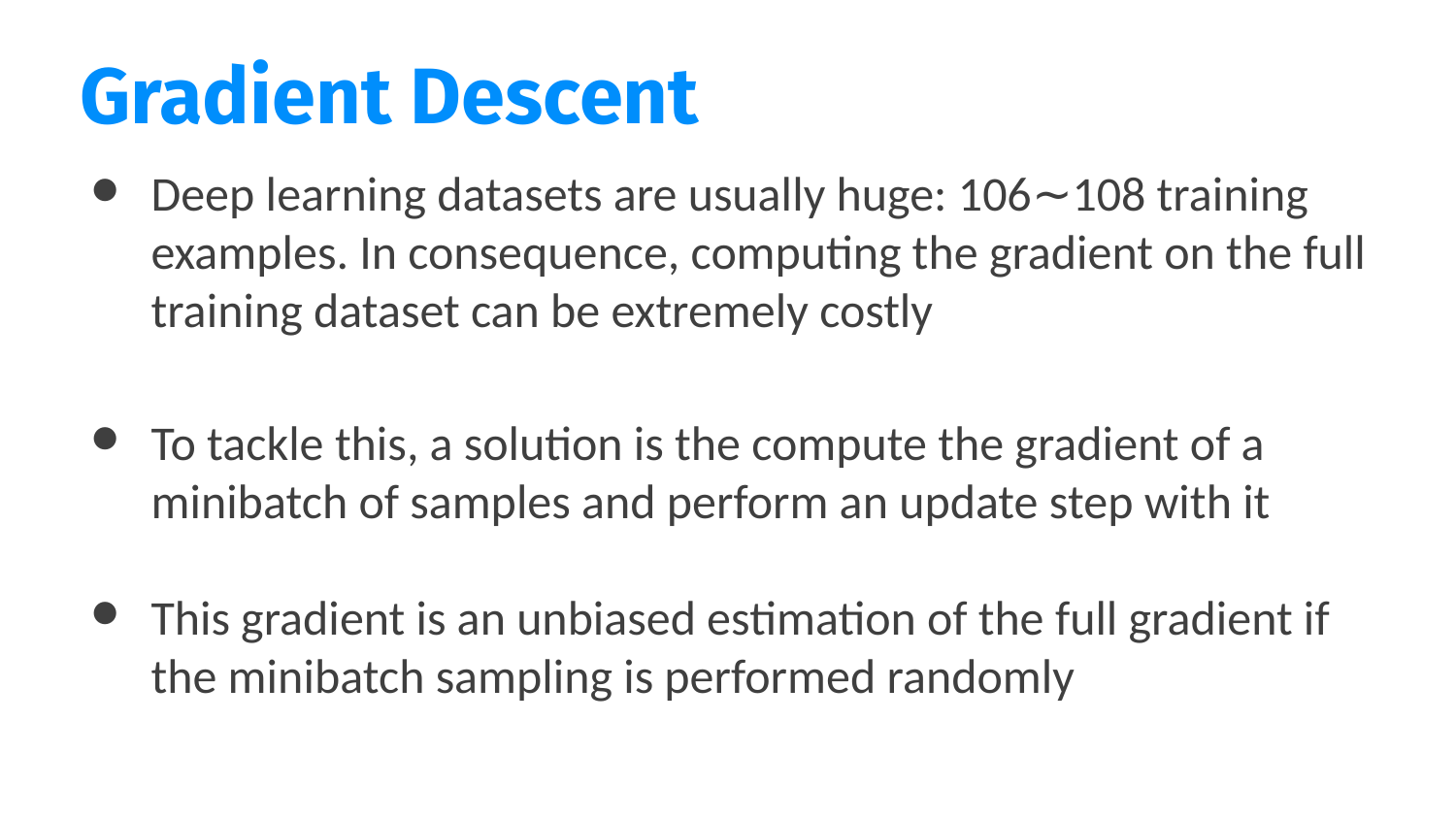

Gradient Descent

Deep learning datasets are usually huge: 106∼108 training examples. In consequence, computing the gradient on the full training dataset can be extremely costly

To tackle this, a solution is the compute the gradient of a minibatch of samples and perform an update step with it
This gradient is an unbiased estimation of the full gradient if the minibatch sampling is performed randomly